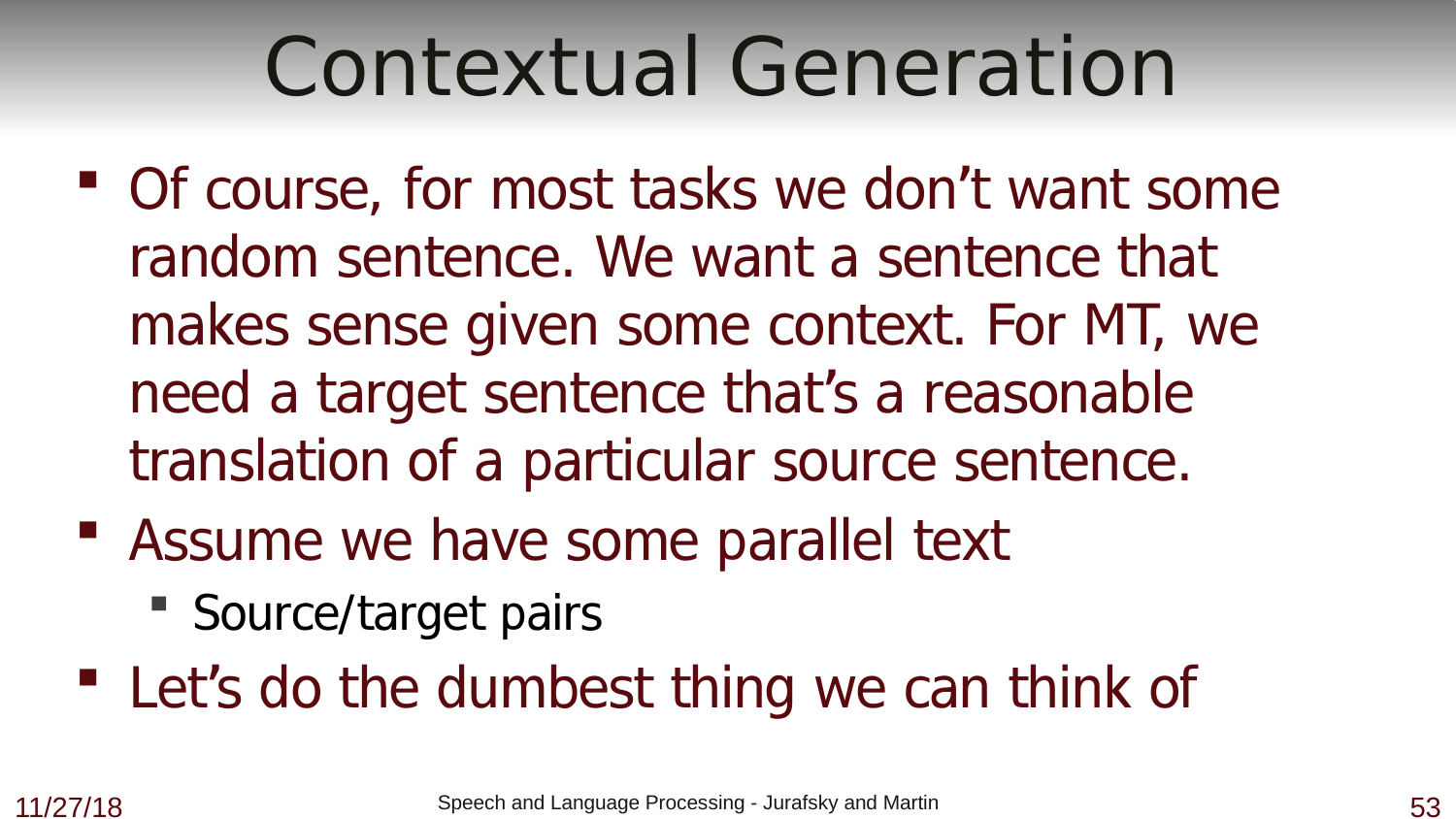

# Contextual Generation
Of course, for most tasks we don’t want some random sentence. We want a sentence that makes sense given some context. For MT, we need a target sentence that’s a reasonable translation of a particular source sentence.
Assume we have some parallel text
Source/target pairs
Let’s do the dumbest thing we can think of
11/27/18
                                         Speech and Language Processing - Jurafsky and Martin
53